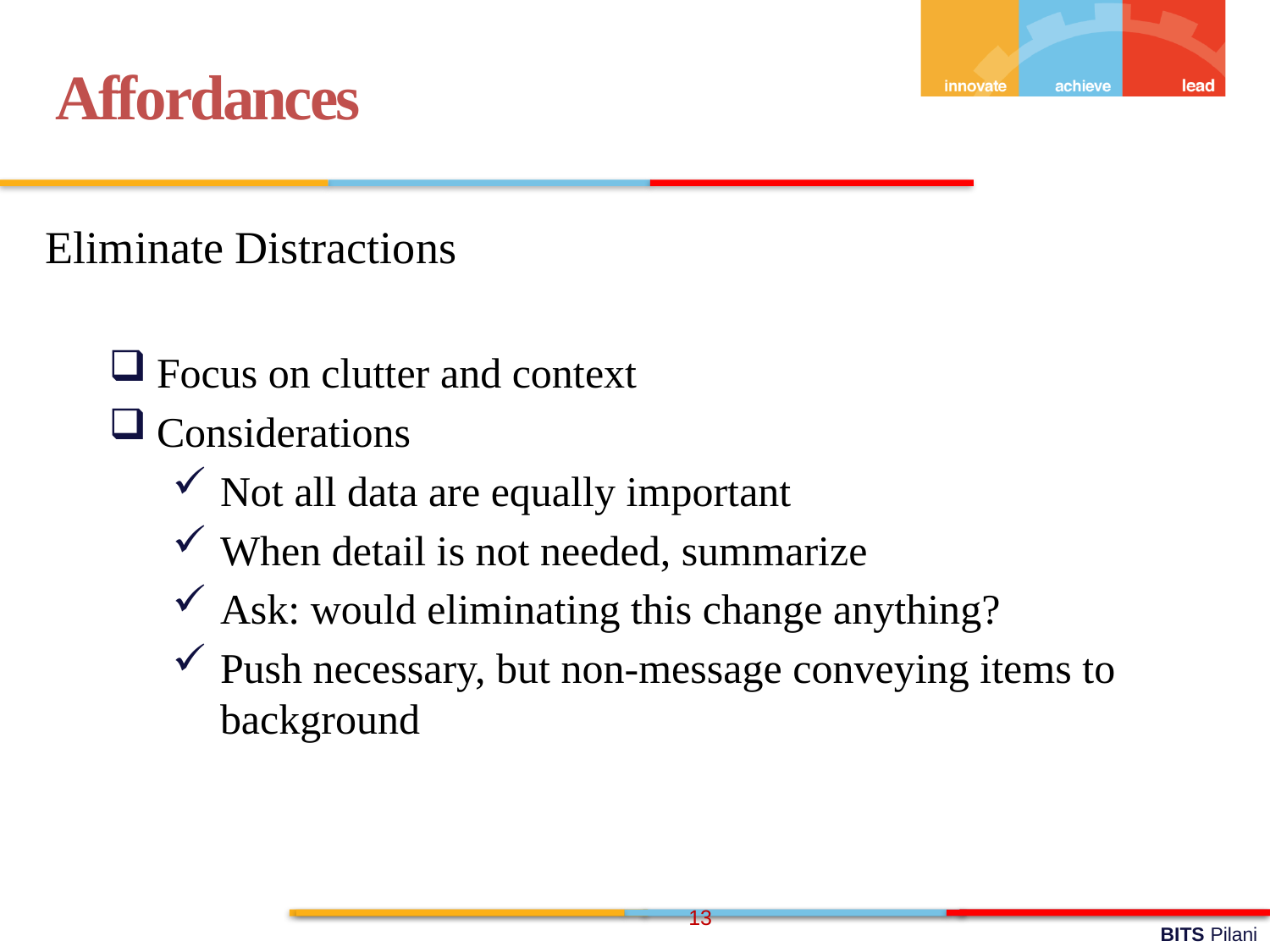

Affordances
Eliminate Distractions

Focus on clutter and context
Considerations
Not all data are equally important
When detail is not needed, summarize
Ask: would eliminating this change anything?
Push necessary, but non-message conveying items to background
13